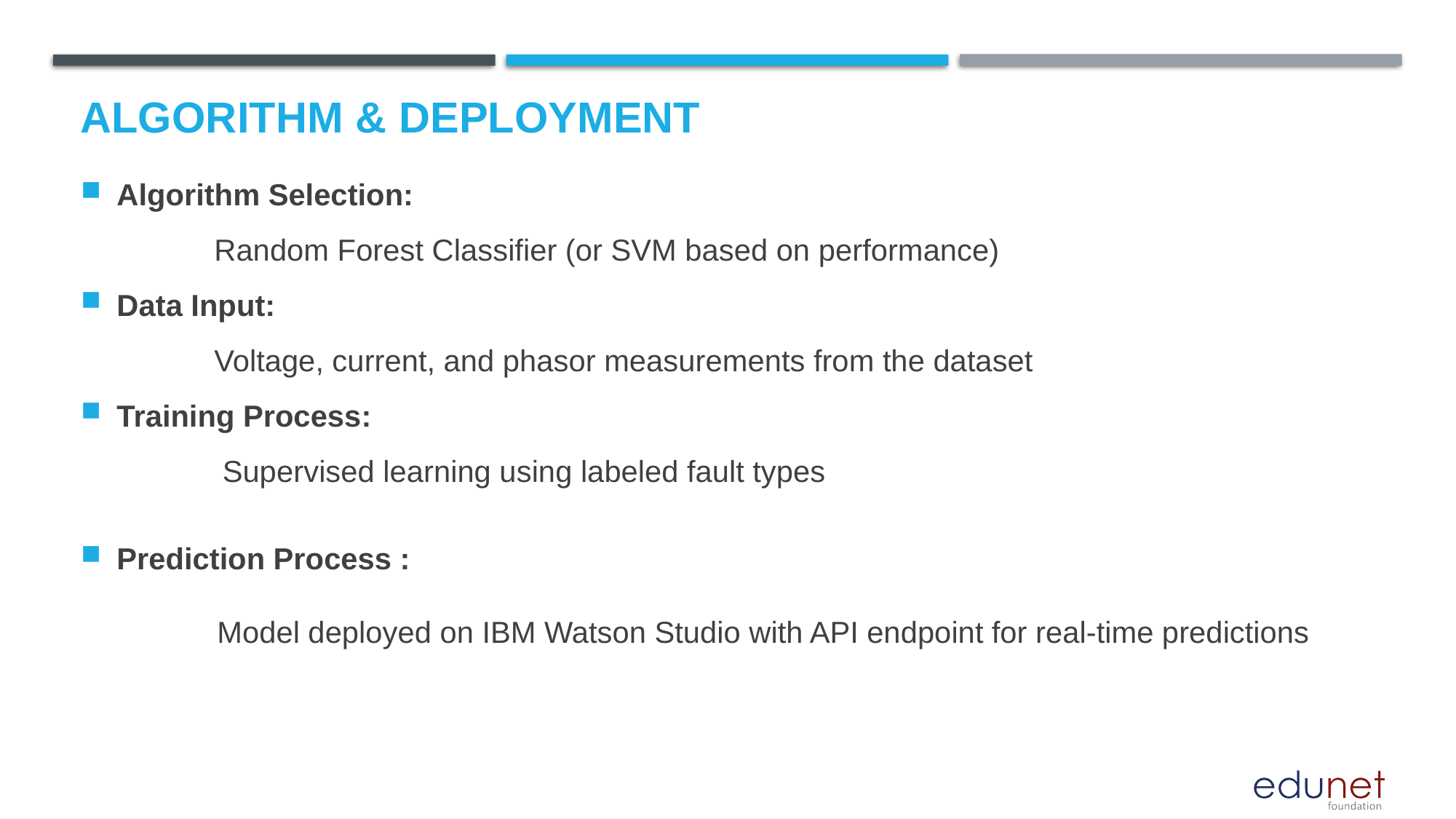

# Algorithm & Deployment
Algorithm Selection:
                Random Forest Classifier (or SVM based on performance)
Data Input:
                Voltage, current, and phasor measurements from the dataset
Training Process:
                 Supervised learning using labeled fault types
Prediction Process :
            Model deployed on IBM Watson Studio with API endpoint for real-time predictions